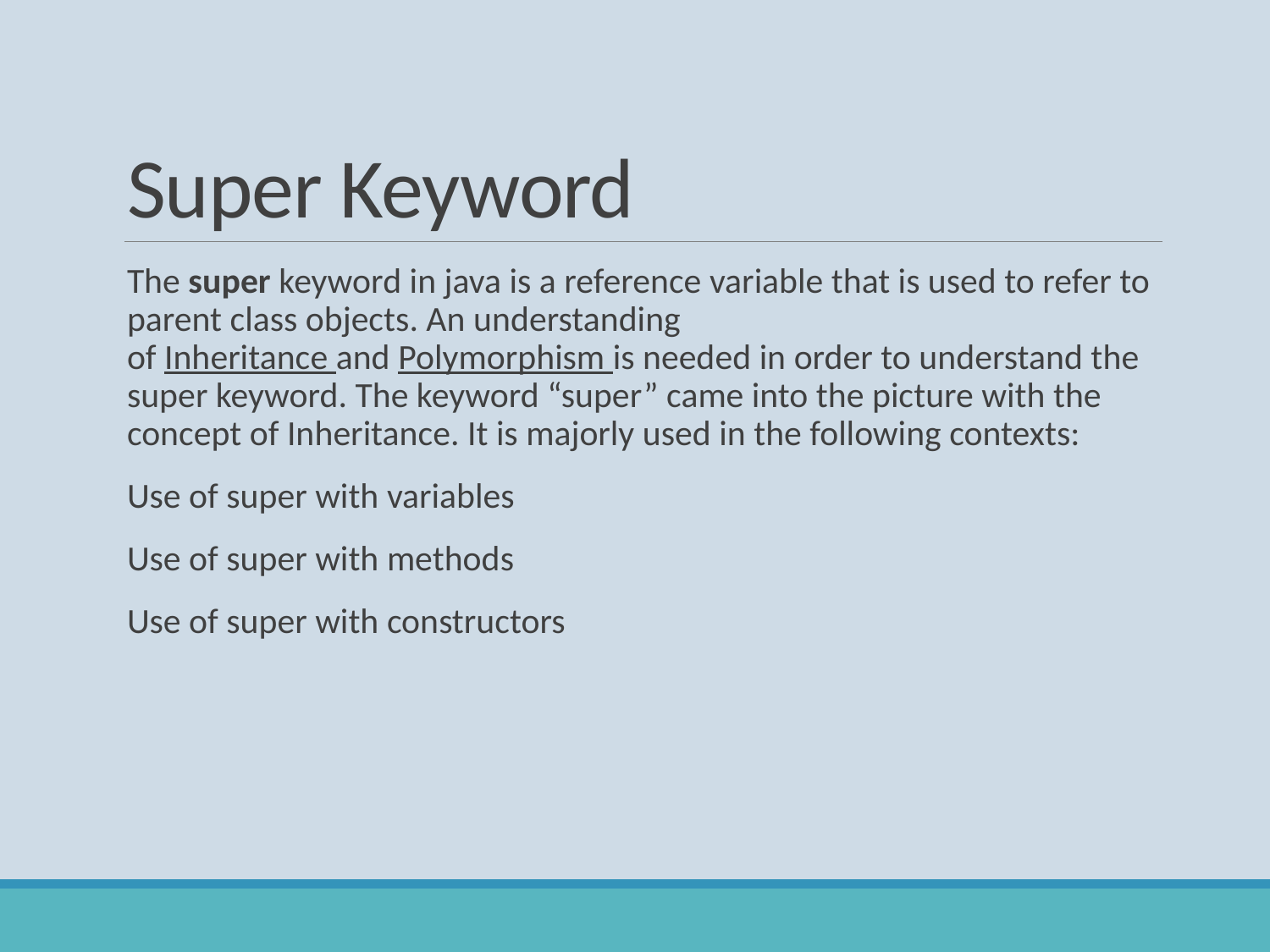

# Super Keyword
The super keyword in java is a reference variable that is used to refer to parent class objects. An understanding of Inheritance and Polymorphism is needed in order to understand the super keyword. The keyword “super” came into the picture with the concept of Inheritance. It is majorly used in the following contexts:
Use of super with variables
Use of super with methods
Use of super with constructors